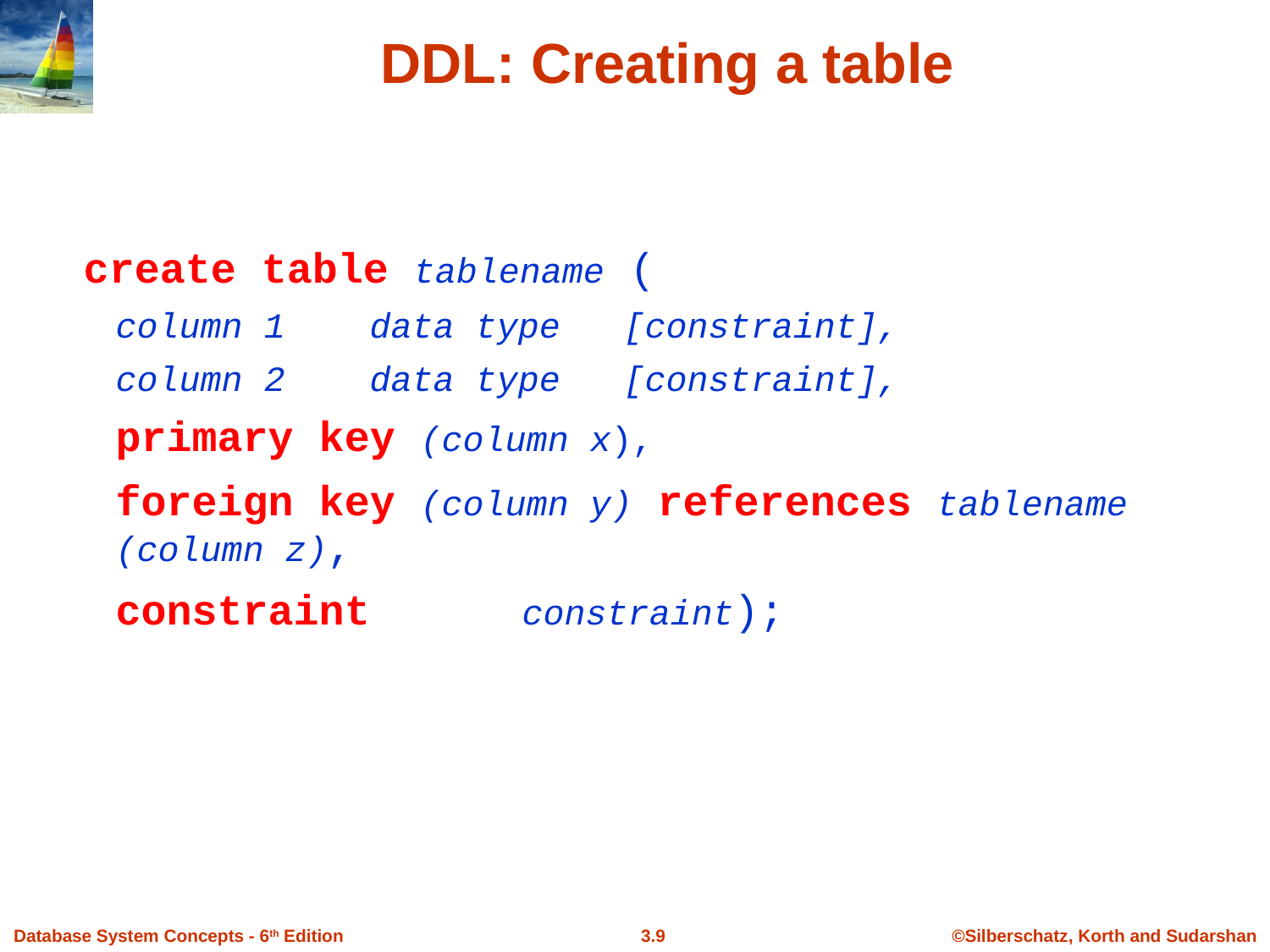

DDL: Creating a table
      create table tablename (
	column 1	data type 	[constraint],
	column 2 	data type	[constraint],
	primary key (column x),
	foreign key (column y) references tablename (column z),
	constraint	 constraint);